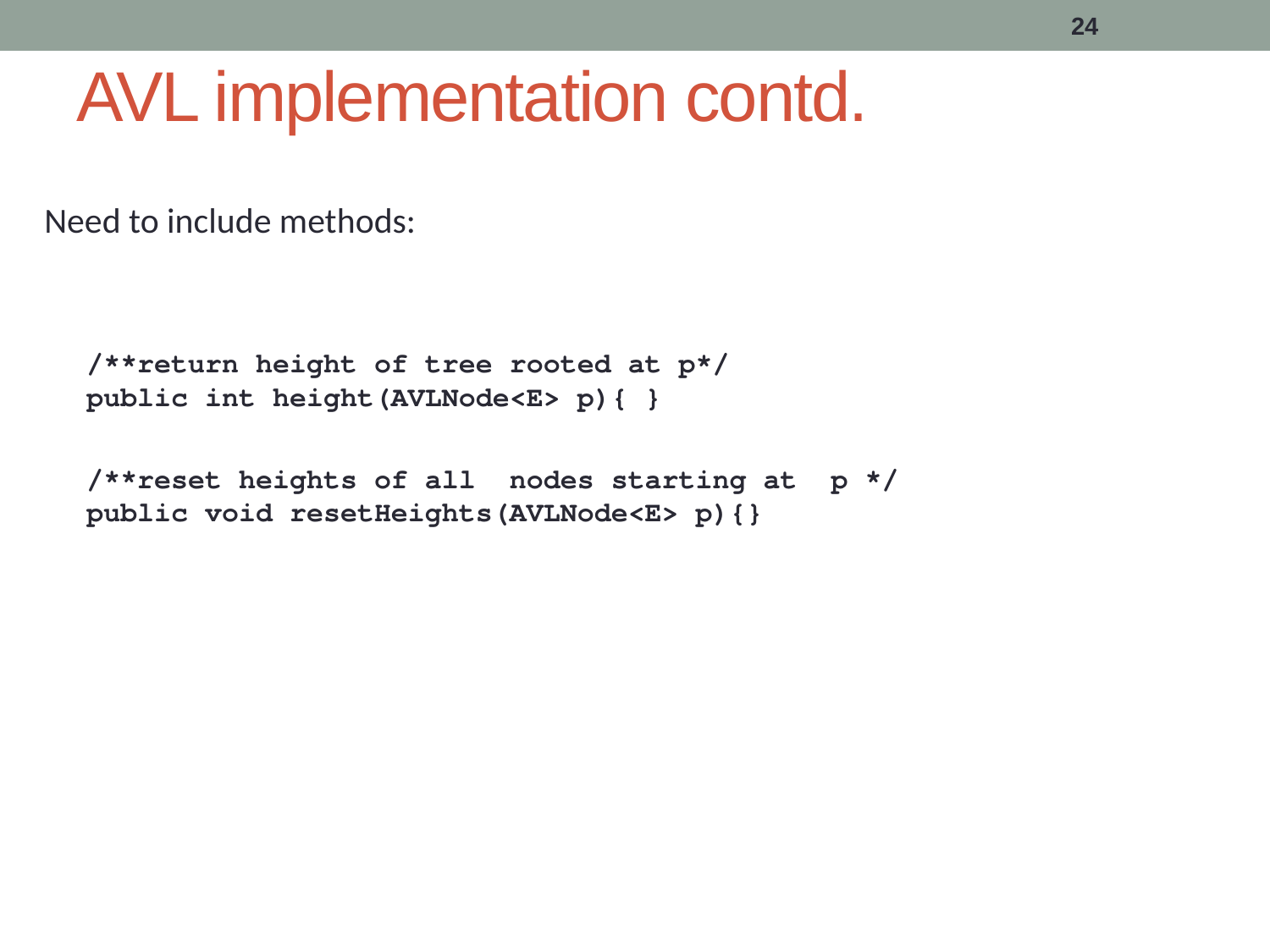

24
# AVL implementation contd.
Need to include methods:
/**return height of tree rooted at p*/
public int height(AVLNode<E> p){ }

/**reset heights of all  nodes starting at  p */
public void resetHeights(AVLNode<E> p){}